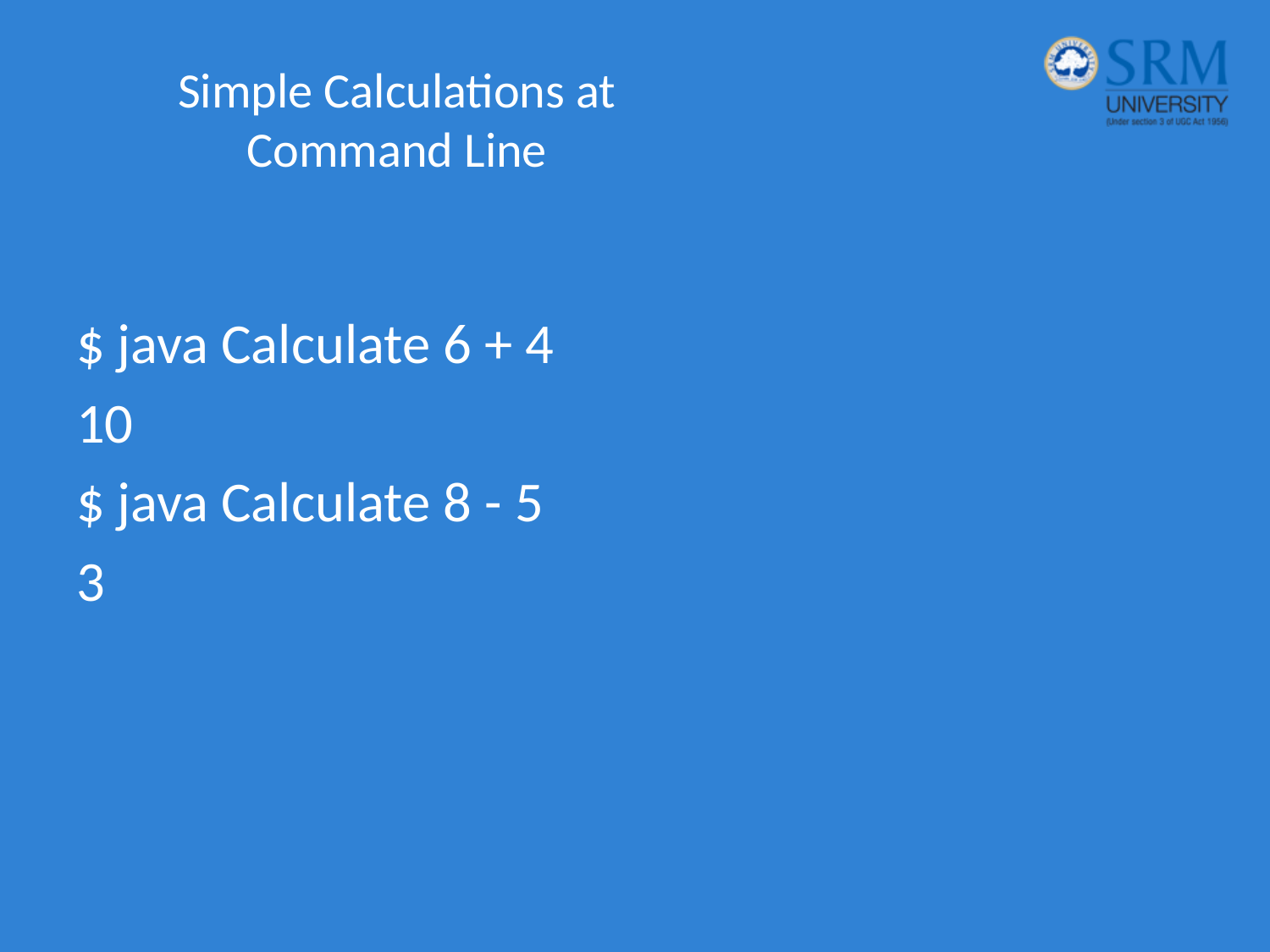

# Simple Calculations at Command Line

$ java Calculate 6 + 4
10
$ java Calculate 8 - 5
3